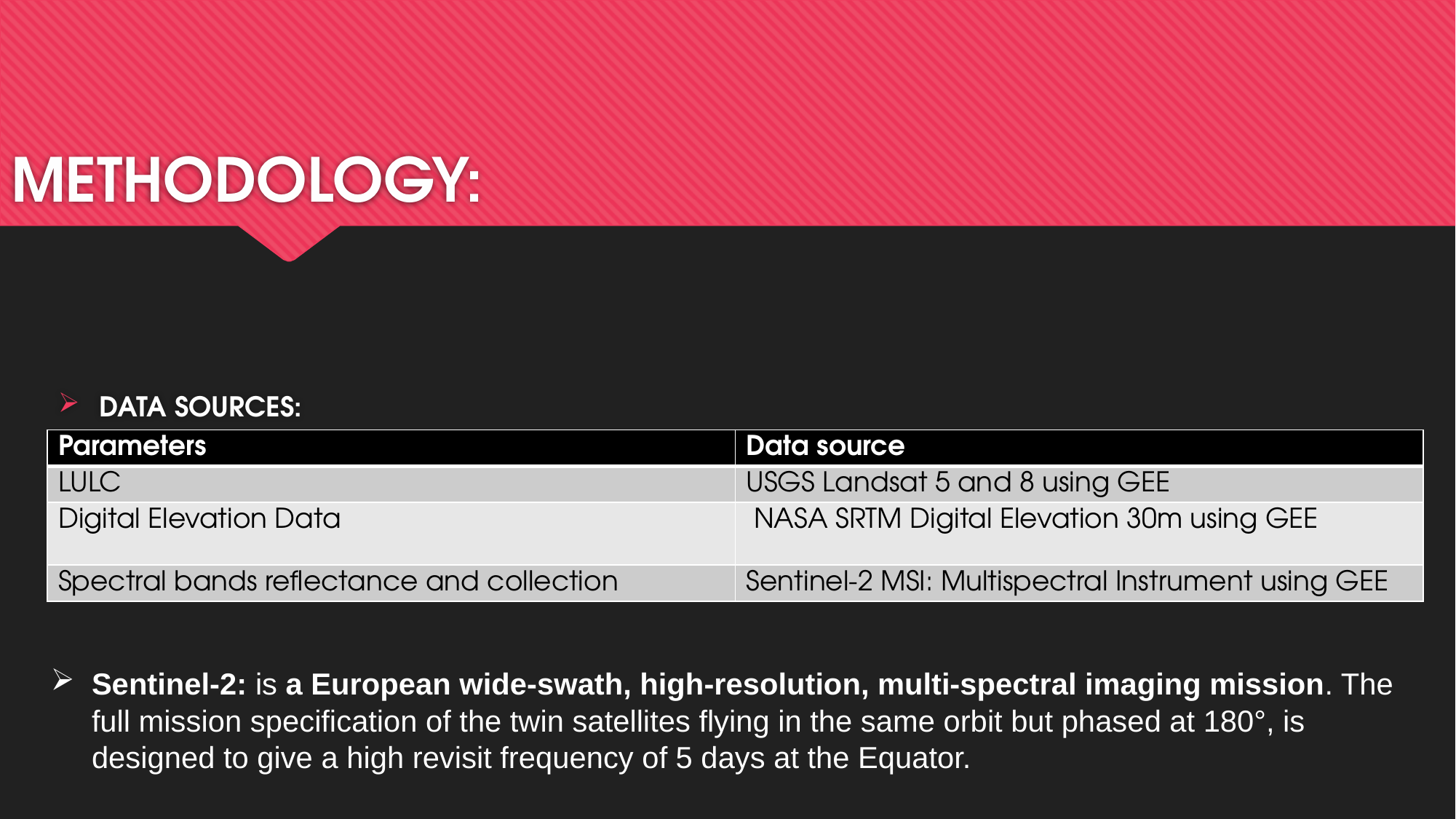

# METHODOLOGY:

DATA SOURCES:
 For the study, various spatial databases were developed to model the LULC and its urban growth using various parameters.

| Parameters | Data source |
| --- | --- |
| LULC | USGS Landsat 5 and 8 using GEE |
| Digital Elevation Data | NASA SRTM Digital Elevation 30m using GEE |
| Spectral bands reflectance and collection | Sentinel-2 MSI: Multispectral Instrument using GEE |
Sentinel-2: is a European wide-swath, high-resolution, multi-spectral imaging mission. The full mission specification of the twin satellites flying in the same orbit but phased at 180°, is designed to give a high revisit frequency of 5 days at the Equator.